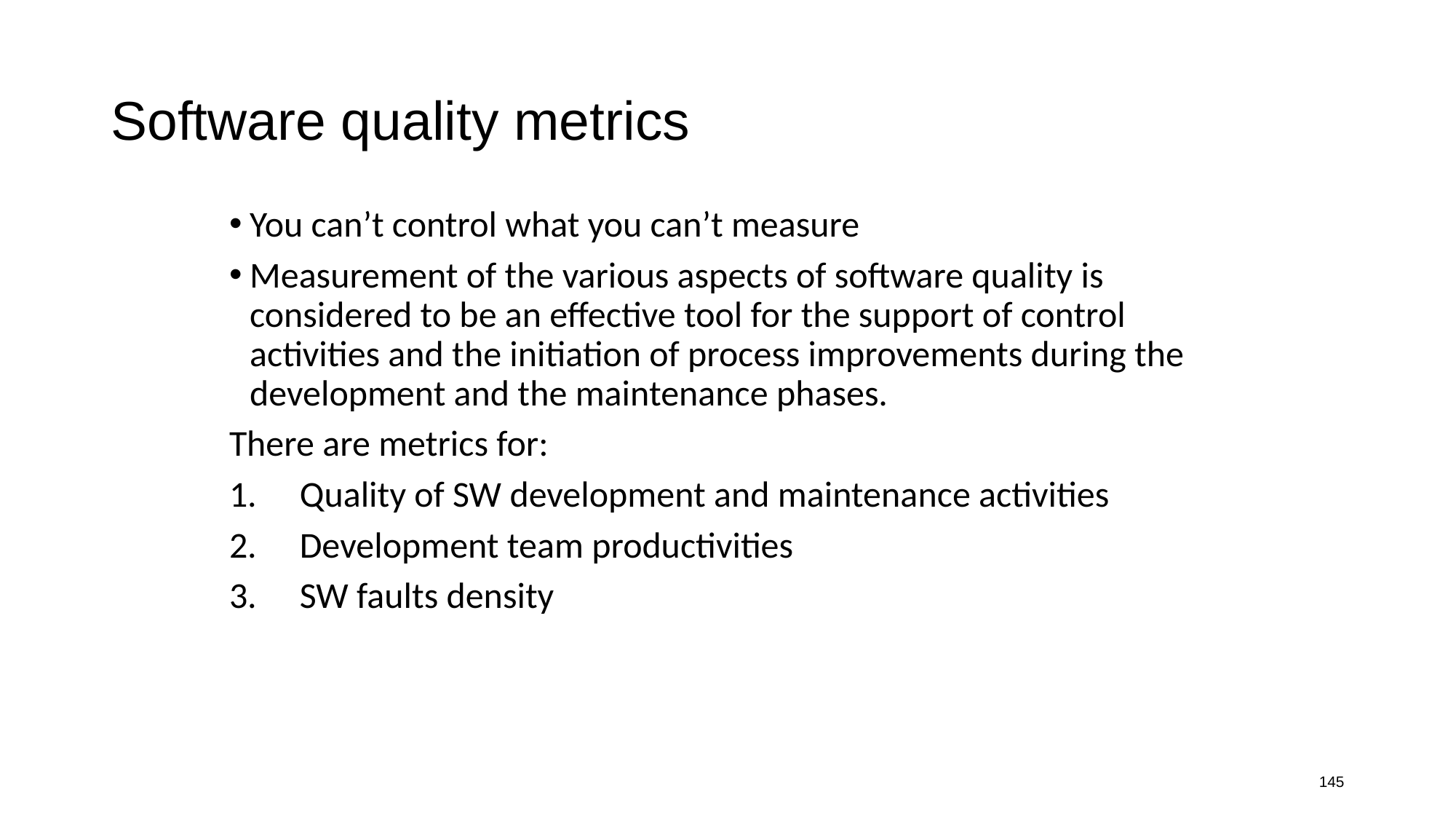

# Software quality metrics
You can’t control what you can’t measure
Measurement of the various aspects of software quality is considered to be an effective tool for the support of control activities and the initiation of process improvements during the development and the maintenance phases.
There are metrics for:
Quality of SW development and maintenance activities
Development team productivities
SW faults density
145